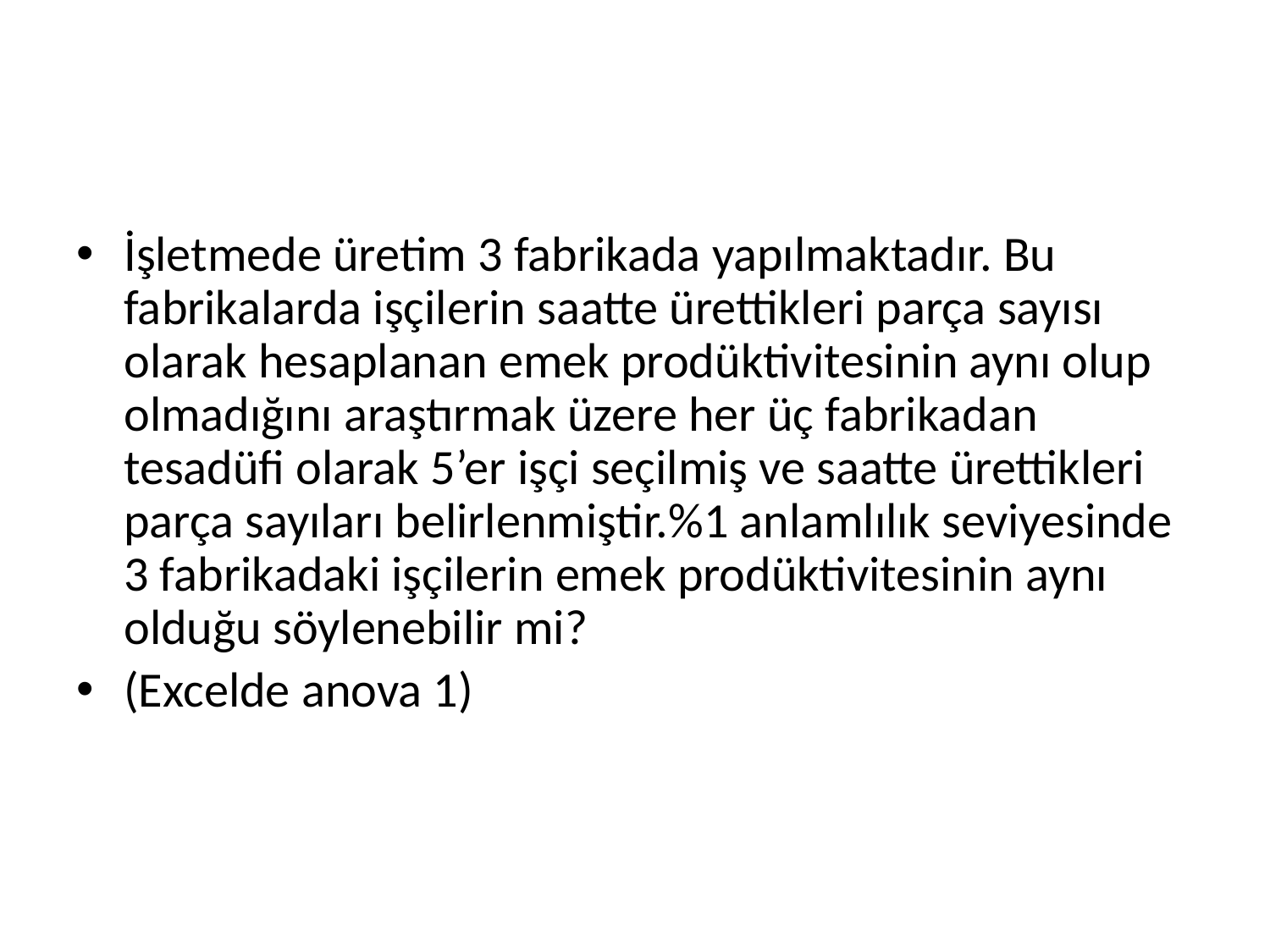

#
İşletmede üretim 3 fabrikada yapılmaktadır. Bu fabrikalarda işçilerin saatte ürettikleri parça sayısı olarak hesaplanan emek prodüktivitesinin aynı olup olmadığını araştırmak üzere her üç fabrikadan tesadüfi olarak 5’er işçi seçilmiş ve saatte ürettikleri parça sayıları belirlenmiştir.%1 anlamlılık seviyesinde 3 fabrikadaki işçilerin emek prodüktivitesinin aynı olduğu söylenebilir mi?
(Excelde anova 1)